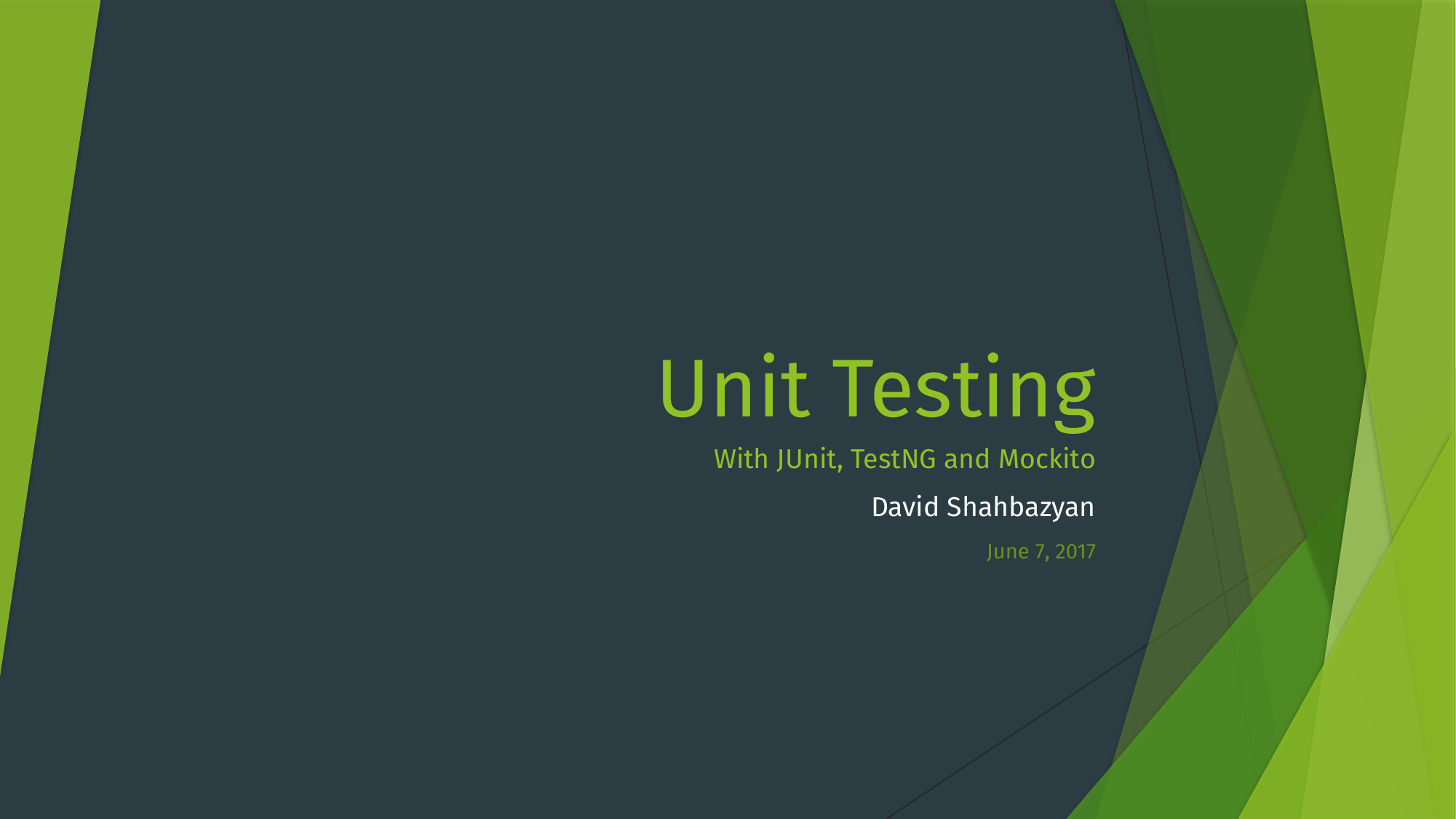

# Unit Testing
With JUnit, TestNG and Mockito
David Shahbazyan
June 7, 2017